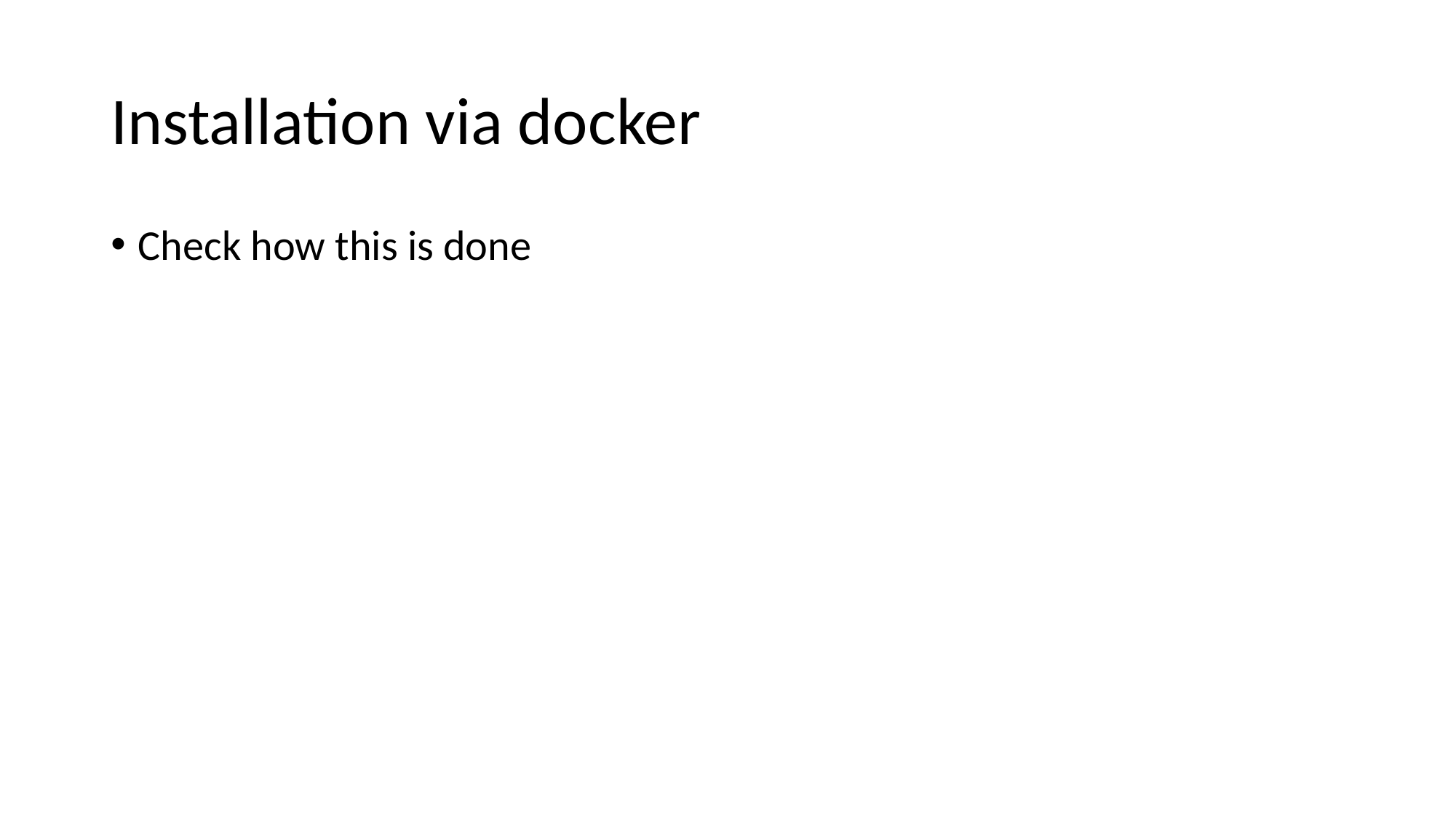

# Installation via docker
Check how this is done